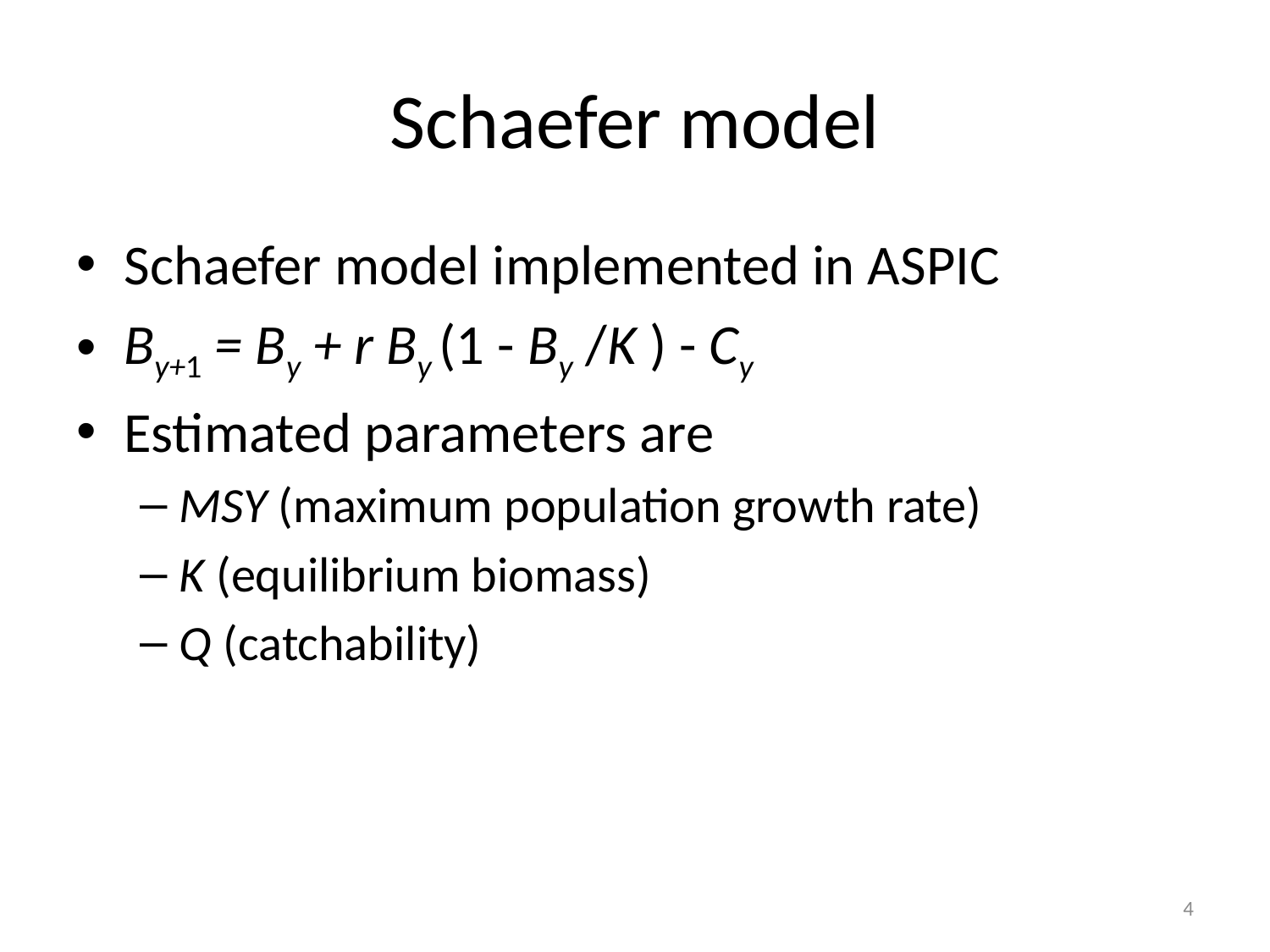

# Schaefer model
Schaefer model implemented in ASPIC
By+1 = By + r By (1 - By /K ) - Cy
Estimated parameters are
MSY (maximum population growth rate)
K (equilibrium biomass)
Q (catchability)
4